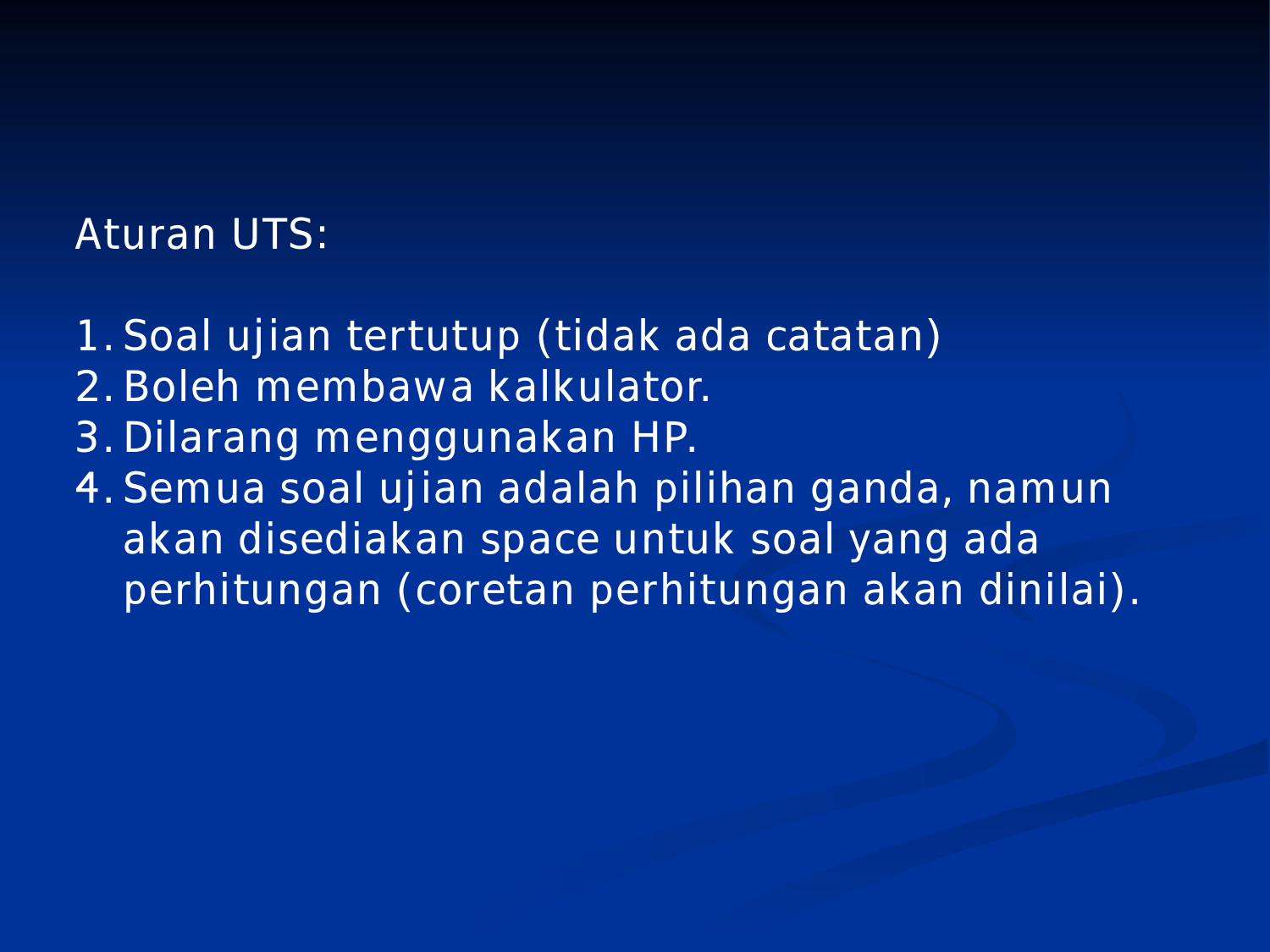

Aturan UTS:

Soal ujian tertutup (tidak ada catatan)
Boleh membawa kalkulator.
Dilarang menggunakan HP.
Semua soal ujian adalah pilihan ganda, namun akan disediakan space untuk soal yang ada perhitungan (coretan perhitungan akan dinilai).